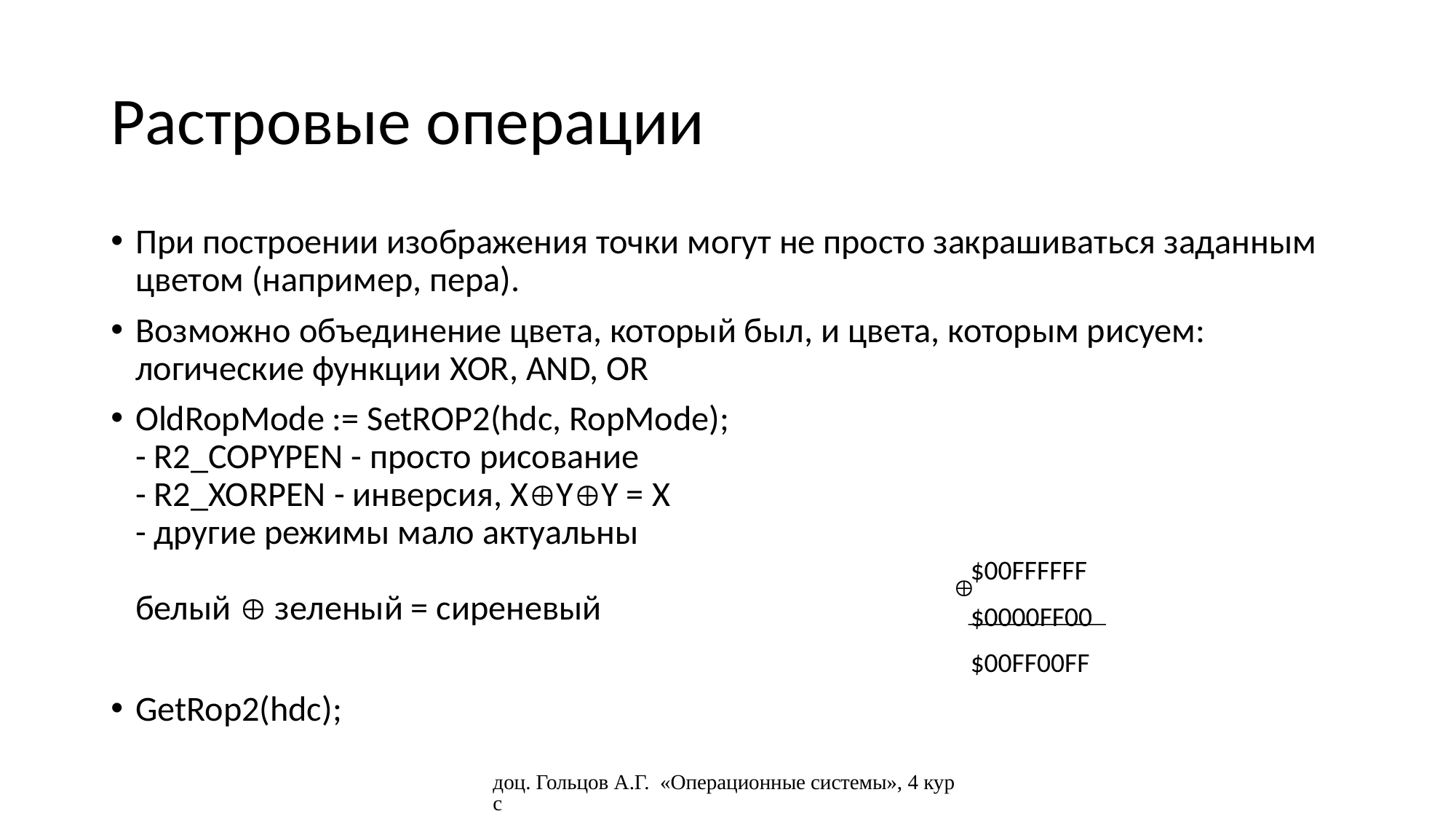

# Растровые операции
При построении изображения точки могут не просто закрашиваться заданным цветом (например, пера).
Возможно объединение цвета, который был, и цвета, которым рисуем: логические функции XOR, AND, OR
OldRopMode := SetROP2(hdc, RopMode);
- R2_COPYPEN - просто рисование
- R2_XORPEN - инверсия, X⊕Y⊕Y = X
- другие режимы мало актуальны
белый ⊕ зеленый = сиреневый

GetRop2(hdc);
$00FFFFFF
$0000FF00
$00FF00FF
⊕

доц. Гольцов А.Г.  «Операционные системы», 4 курс